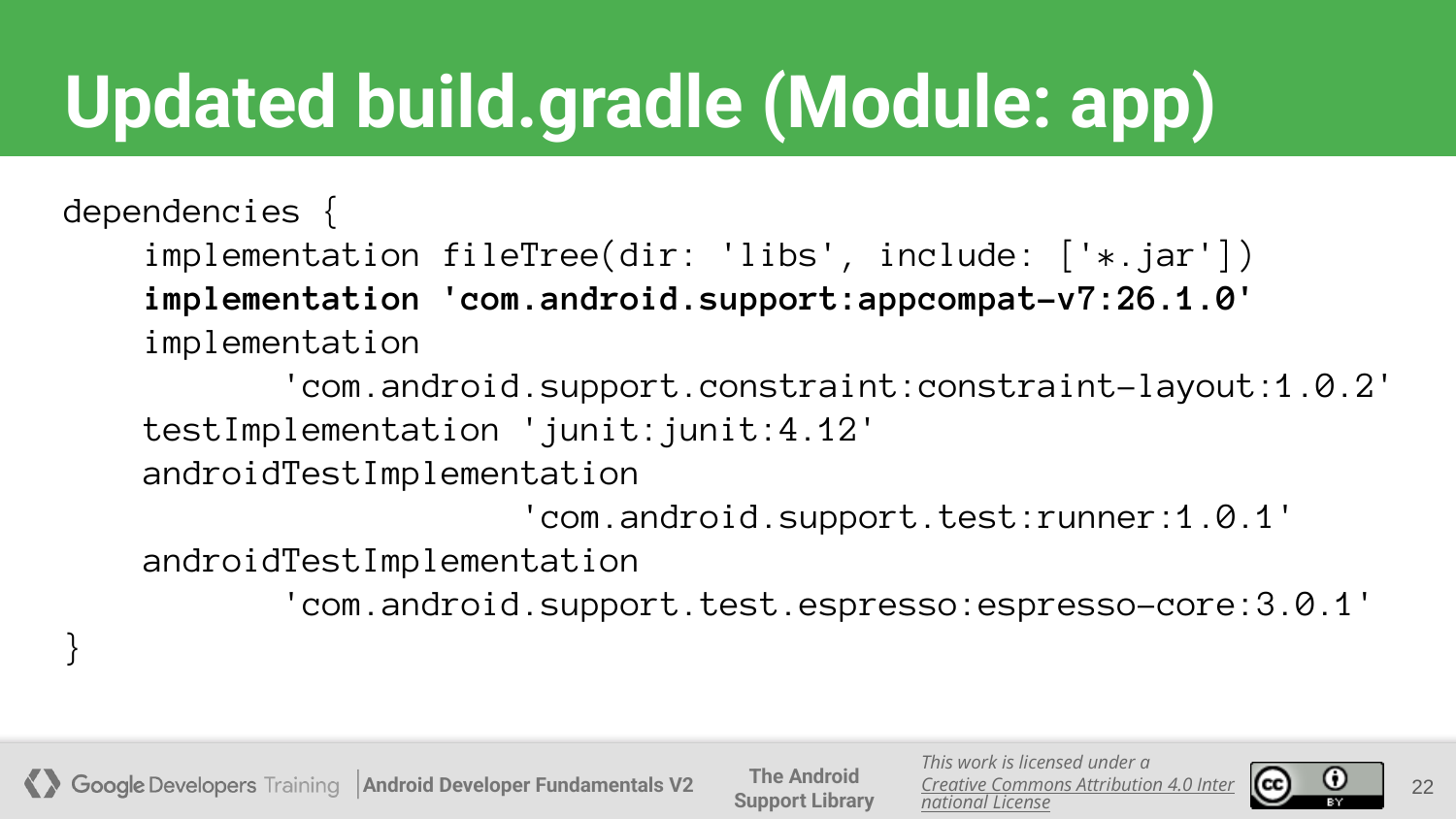

# Updated build.gradle (Module: app)
dependencies {
    implementation fileTree(dir: 'libs', include: ['*.jar'])
    implementation 'com.android.support:appcompat-v7:26.1.0'
    implementation
           'com.android.support.constraint:constraint-layout:1.0.2'
    testImplementation 'junit:junit:4.12'
    androidTestImplementation
                       'com.android.support.test:runner:1.0.1'
    androidTestImplementation
           'com.android.support.test.espresso:espresso-core:3.0.1'
}
22